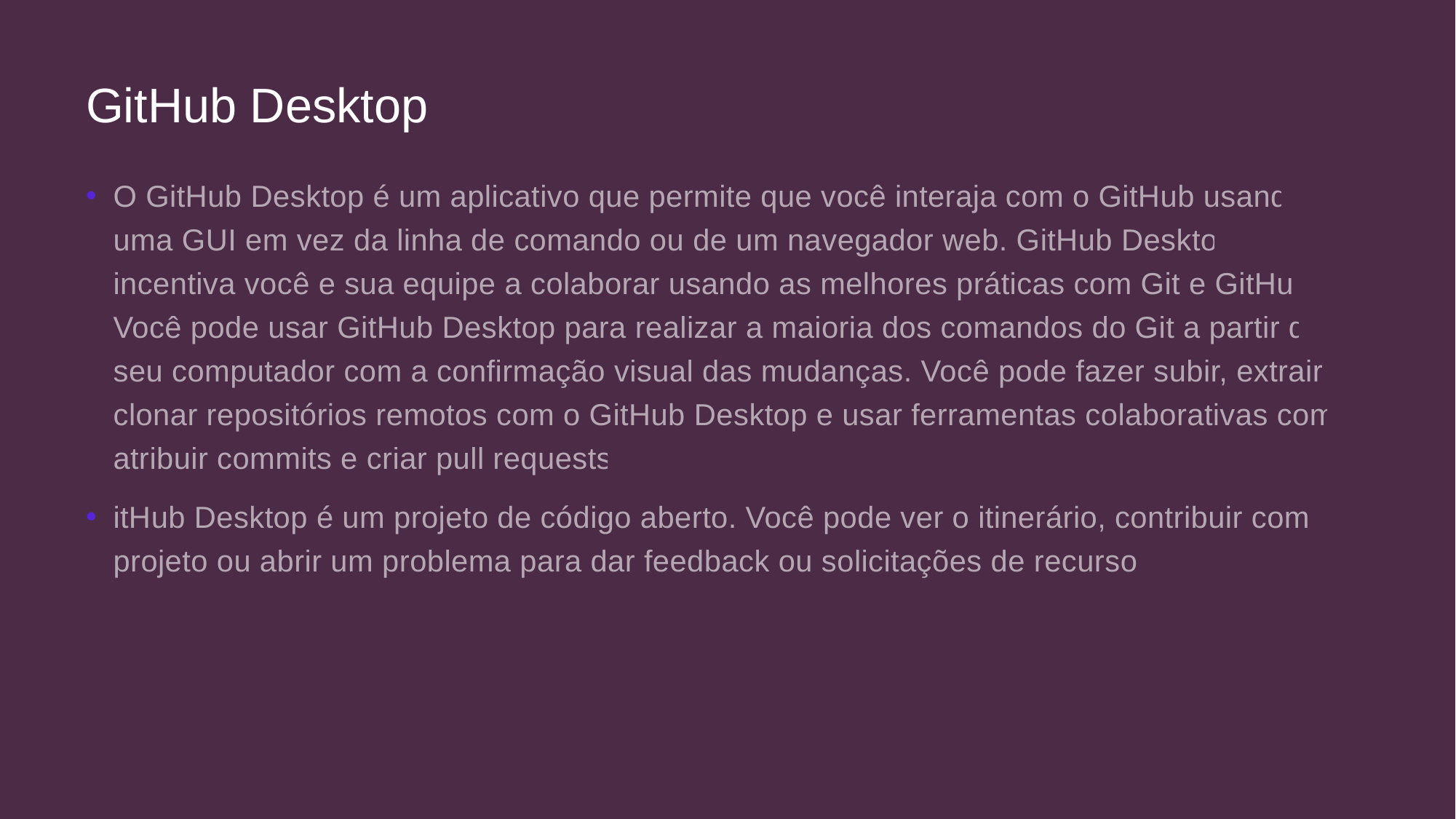

# GitHub Desktop
O GitHub Desktop é um aplicativo que permite que você interaja com o GitHub usando uma GUI em vez da linha de comando ou de um navegador web. GitHub Desktop incentiva você e sua equipe a colaborar usando as melhores práticas com Git e GitHub. Você pode usar GitHub Desktop para realizar a maioria dos comandos do Git a partir de seu computador com a confirmação visual das mudanças. Você pode fazer subir, extrair e clonar repositórios remotos com o GitHub Desktop e usar ferramentas colaborativas como atribuir commits e criar pull requests.
itHub Desktop é um projeto de código aberto. Você pode ver o itinerário, contribuir com o projeto ou abrir um problema para dar feedback ou solicitações de recursos.